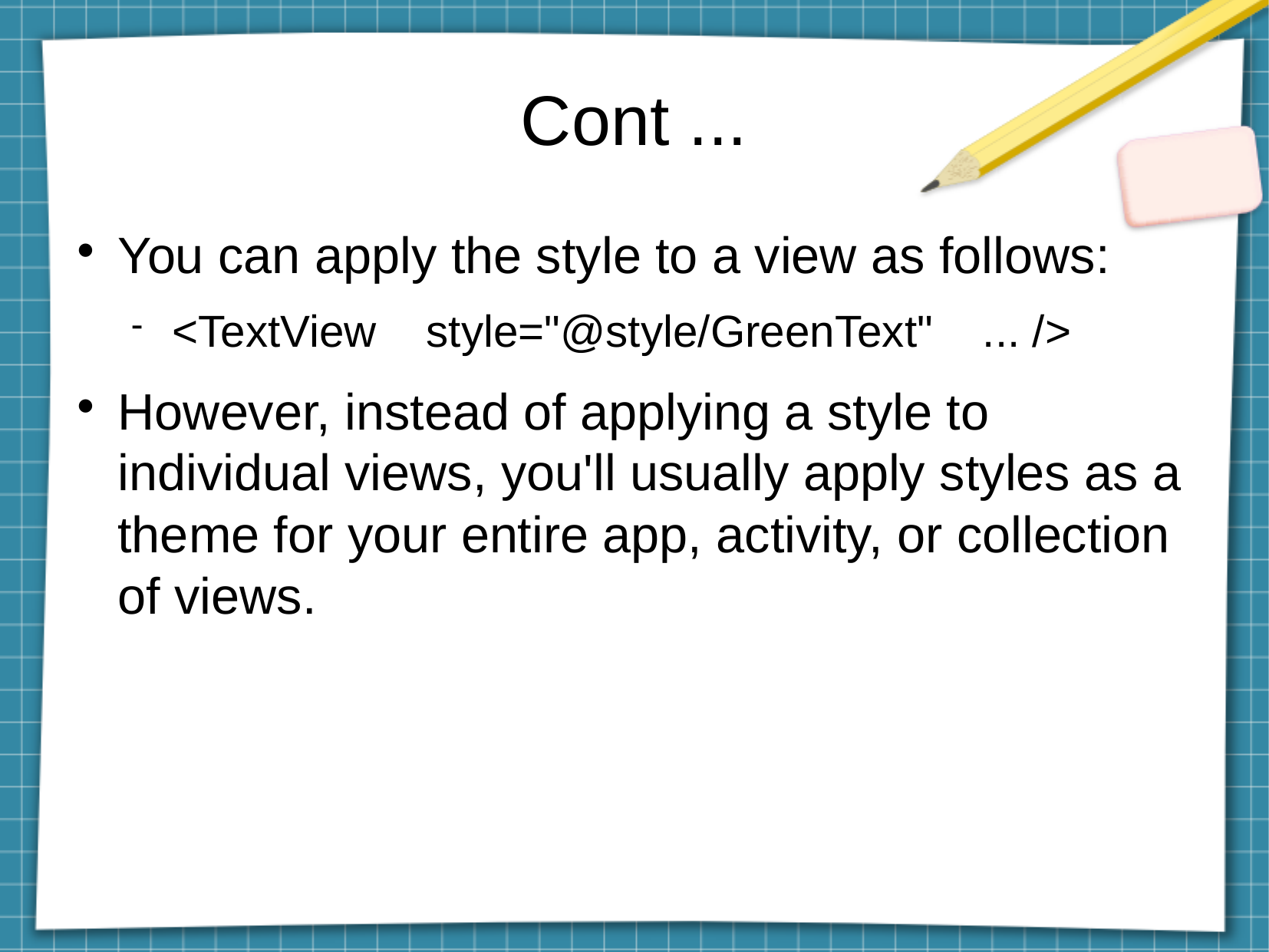

Cont ...
You can apply the style to a view as follows:
<TextView    style="@style/GreenText"    ... />
However, instead of applying a style to individual views, you'll usually apply styles as a theme for your entire app, activity, or collection of views.